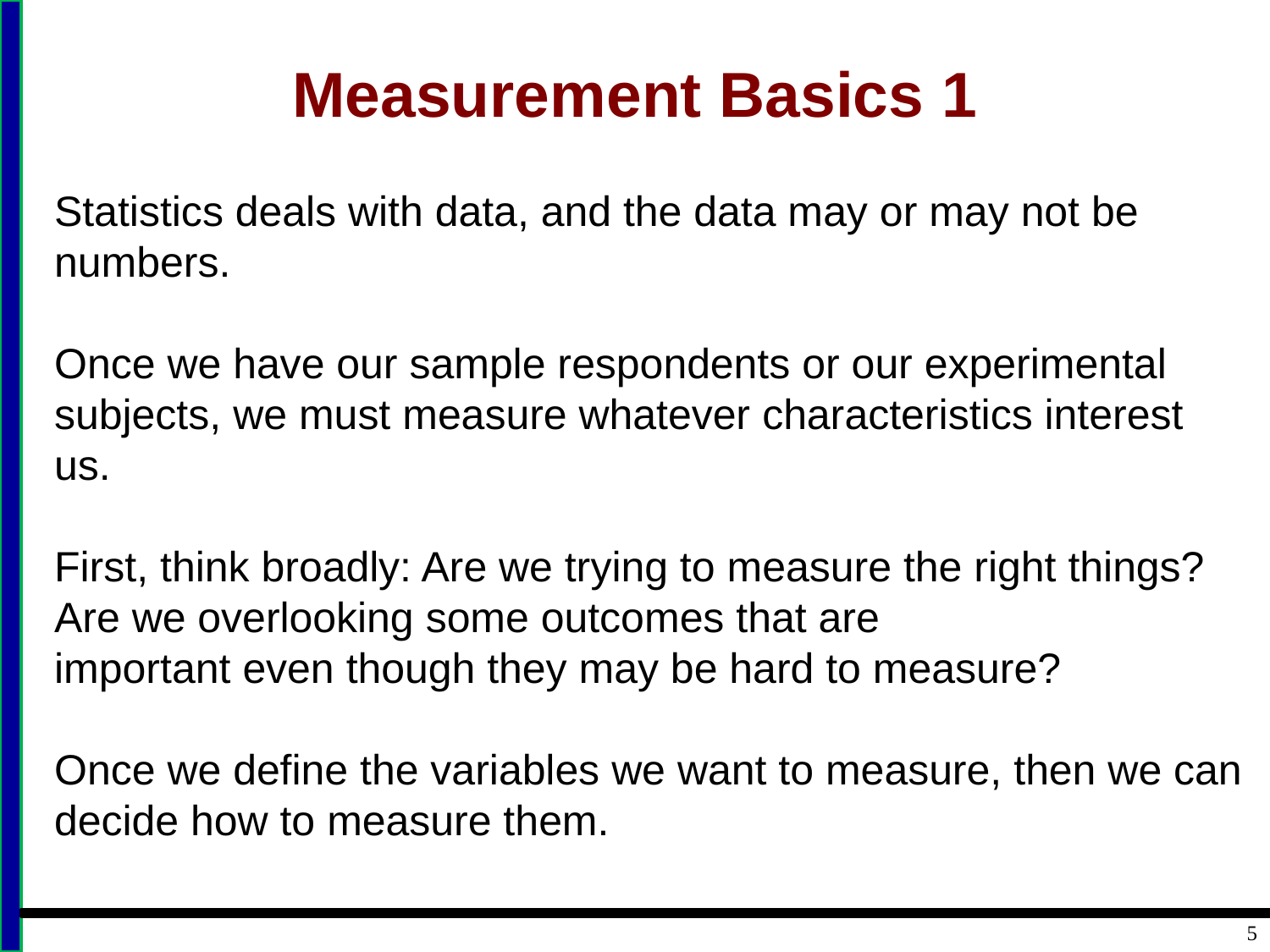

# Measurement Basics 1
Statistics deals with data, and the data may or may not be numbers.

Once we have our sample respondents or our experimental subjects, we must measure whatever characteristics interest us.

First, think broadly: Are we trying to measure the right things? Are we overlooking some outcomes that are
important even though they may be hard to measure?

Once we define the variables we want to measure, then we can decide how to measure them.